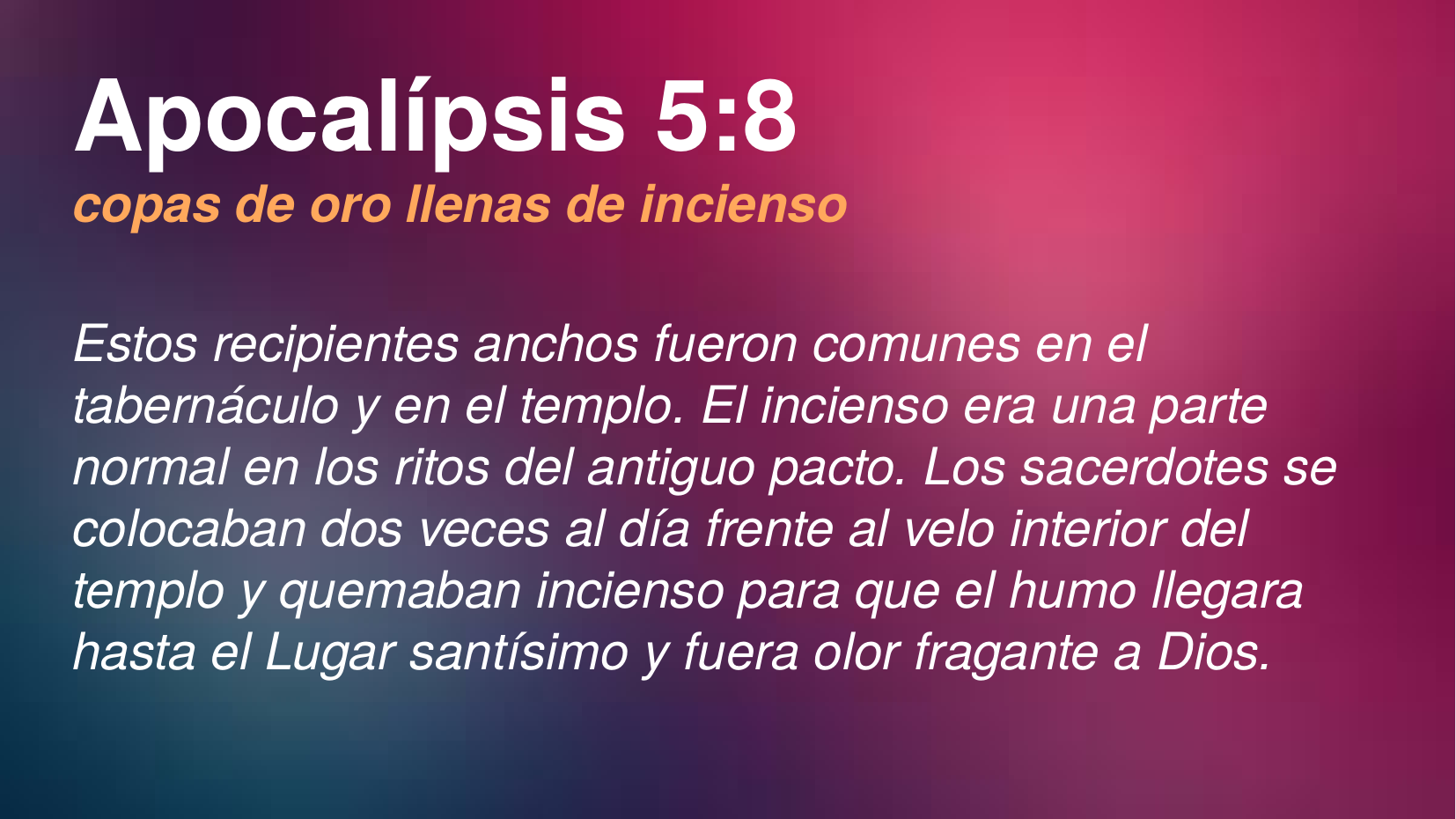

# Apocalípsis 5:8 copas de oro llenas de incienso
Estos recipientes anchos fueron comunes en el tabernáculo y en el templo. El incienso era una parte normal en los ritos del antiguo pacto. Los sacerdotes se colocaban dos veces al día frente al velo interior del templo y quemaban incienso para que el humo llegara hasta el Lugar santísimo y fuera olor fragante a Dios.